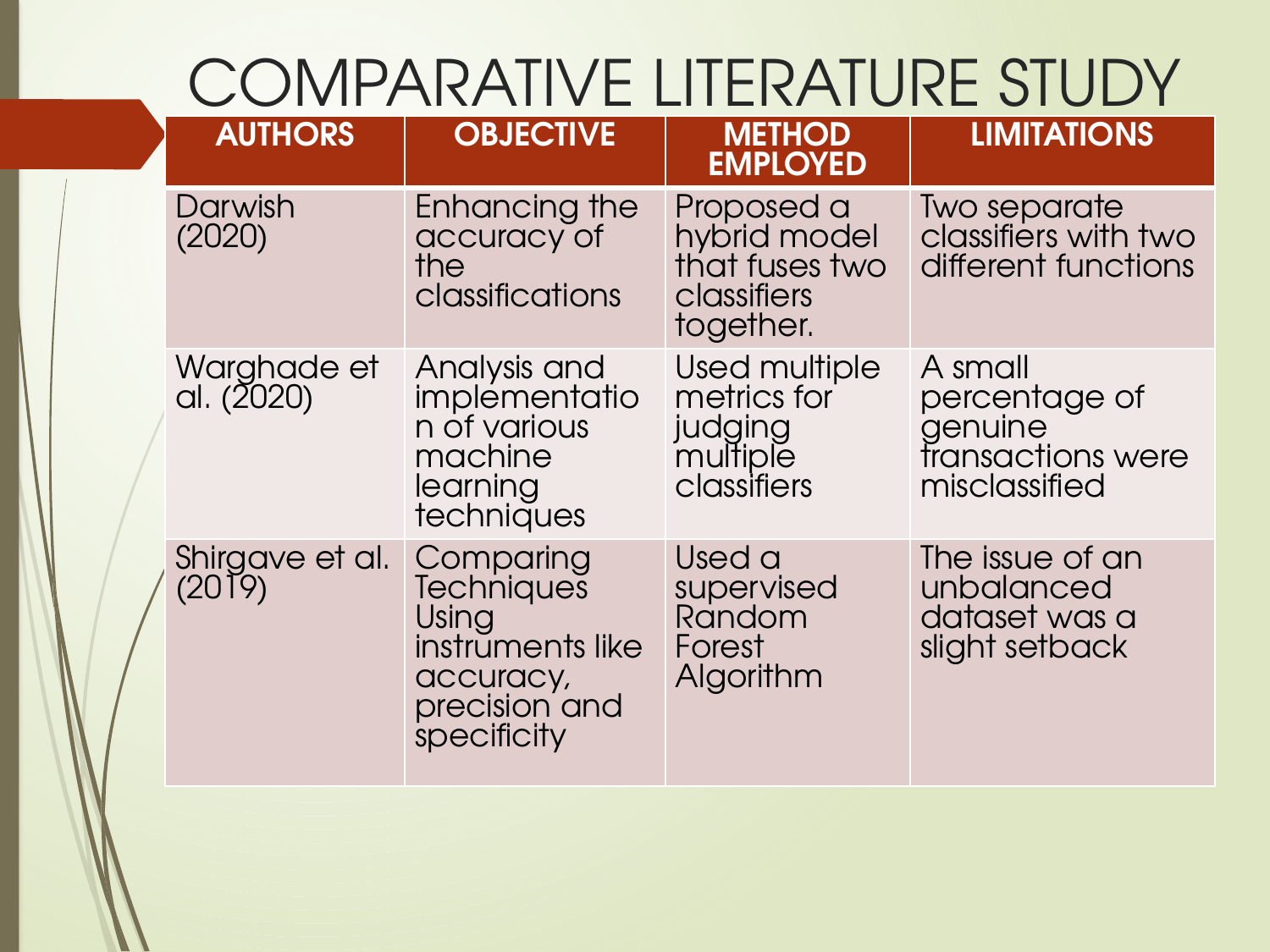

# COMPARATIVE LITERATURE STUDY
| AUTHORS | OBJECTIVE | METHOD EMPLOYED | LIMITATIONS |
| --- | --- | --- | --- |
| Darwish (2020) | Enhancing the accuracy of the classifications | Proposed a hybrid model that fuses two classifiers together. | Two separate classifiers with two different functions |
| Warghade et al. (2020) | Analysis and implementation of various machine learning techniques | Used multiple metrics for judging multiple classifiers | A small percentage of genuine transactions were misclassified |
| Shirgave et al. (2019) | Comparing Techniques Using instruments like accuracy, precision and specificity | Used a supervised Random Forest Algorithm | The issue of an unbalanced dataset was a slight setback |